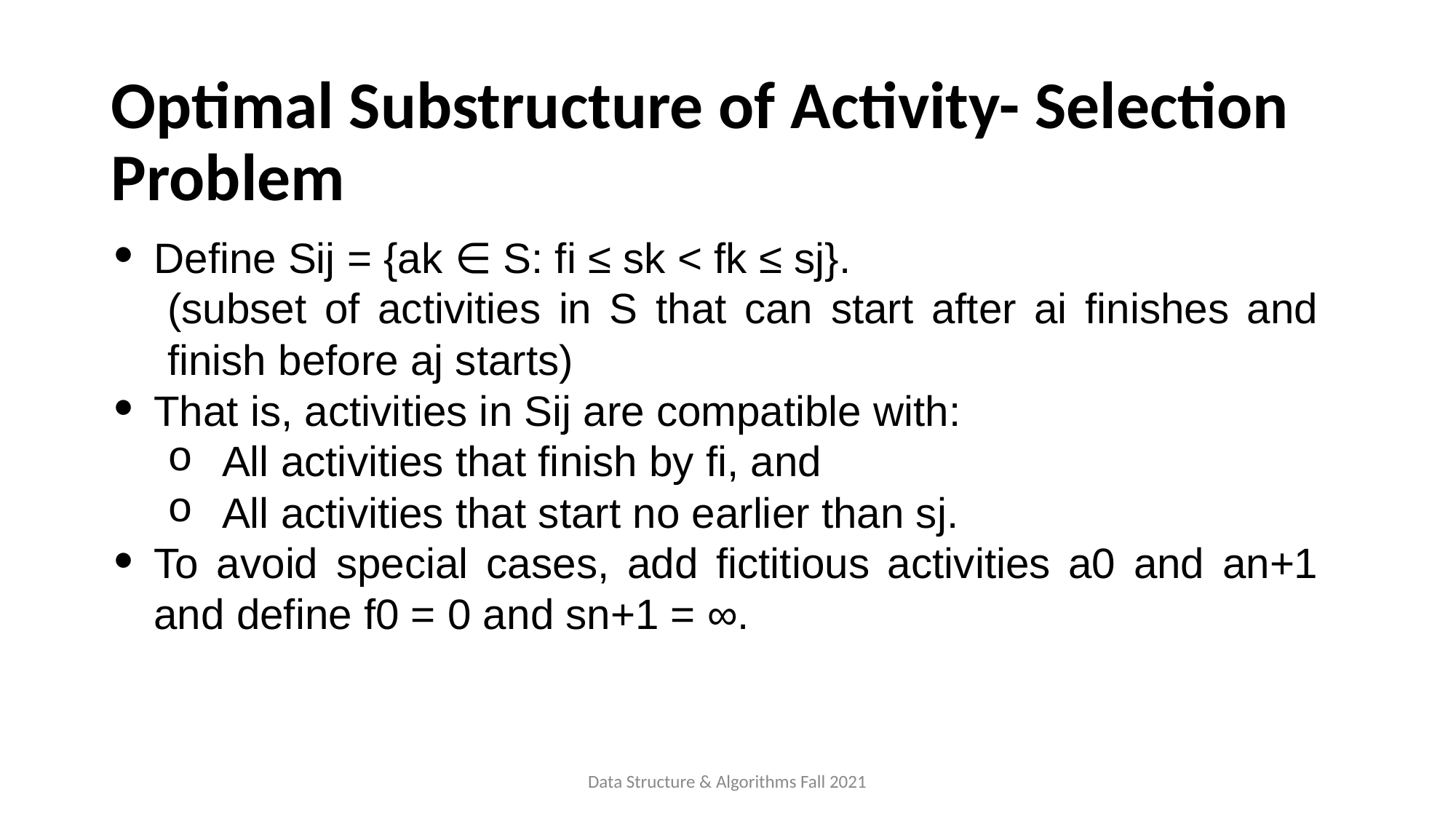

Optimal Substructure of Activity- Selection Problem
Define Sij = {ak ∈ S: fi ≤ sk < fk ≤ sj}.
(subset of activities in S that can start after ai finishes and finish before aj starts)
That is, activities in Sij are compatible with:
All activities that finish by fi, and
All activities that start no earlier than sj.
To avoid special cases, add fictitious activities a0 and an+1 and define f0 = 0 and sn+1 = ∞.
Data Structure & Algorithms Fall 2021